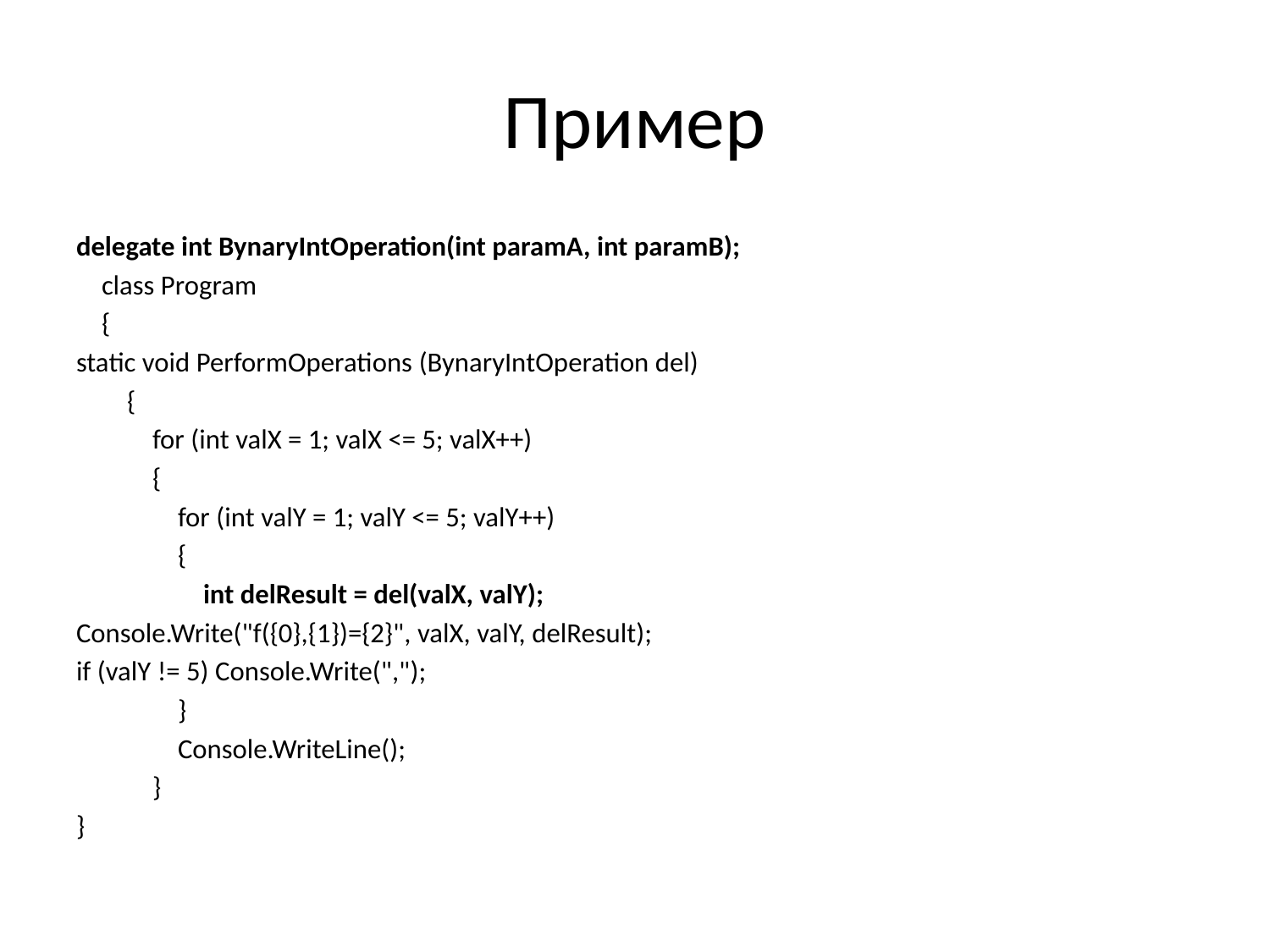

# Пример

delegate int BynaryIntOperation(int paramA, int paramB);
    class Program
    {
static void PerformOperations (BynaryIntOperation del)
        {
            for (int valX = 1; valX <= 5; valX++)
            {
                for (int valY = 1; valY <= 5; valY++)
                {
                    int delResult = del(valX, valY);
Console.Write("f({0},{1})={2}", valX, valY, delResult);
if (valY != 5) Console.Write(",");
                }
                Console.WriteLine();
            }
}